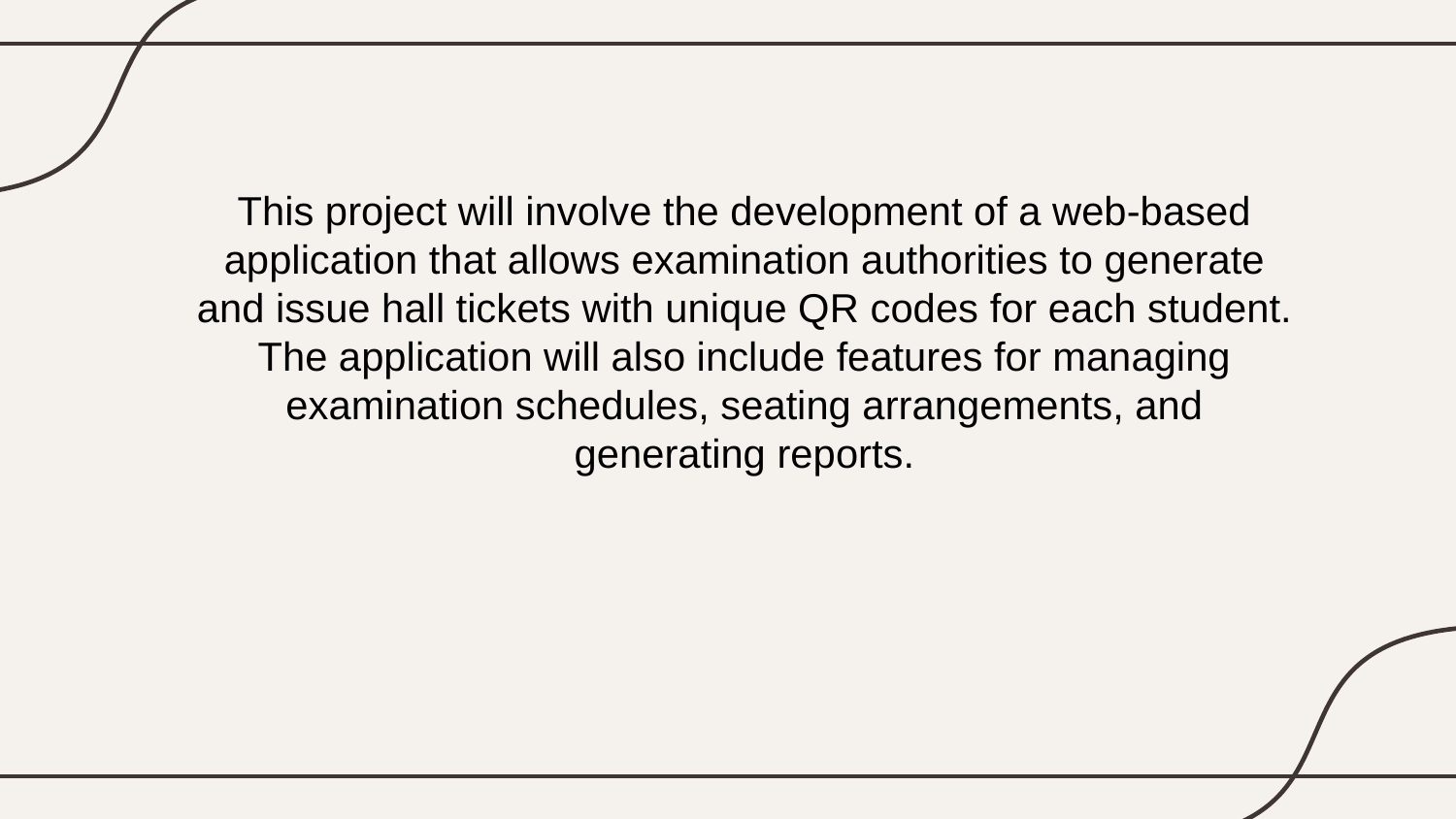

# This project will involve the development of a web-based application that allows examination authorities to generate and issue hall tickets with unique QR codes for each student. The application will also include features for managing examination schedules, seating arrangements, and generating reports.